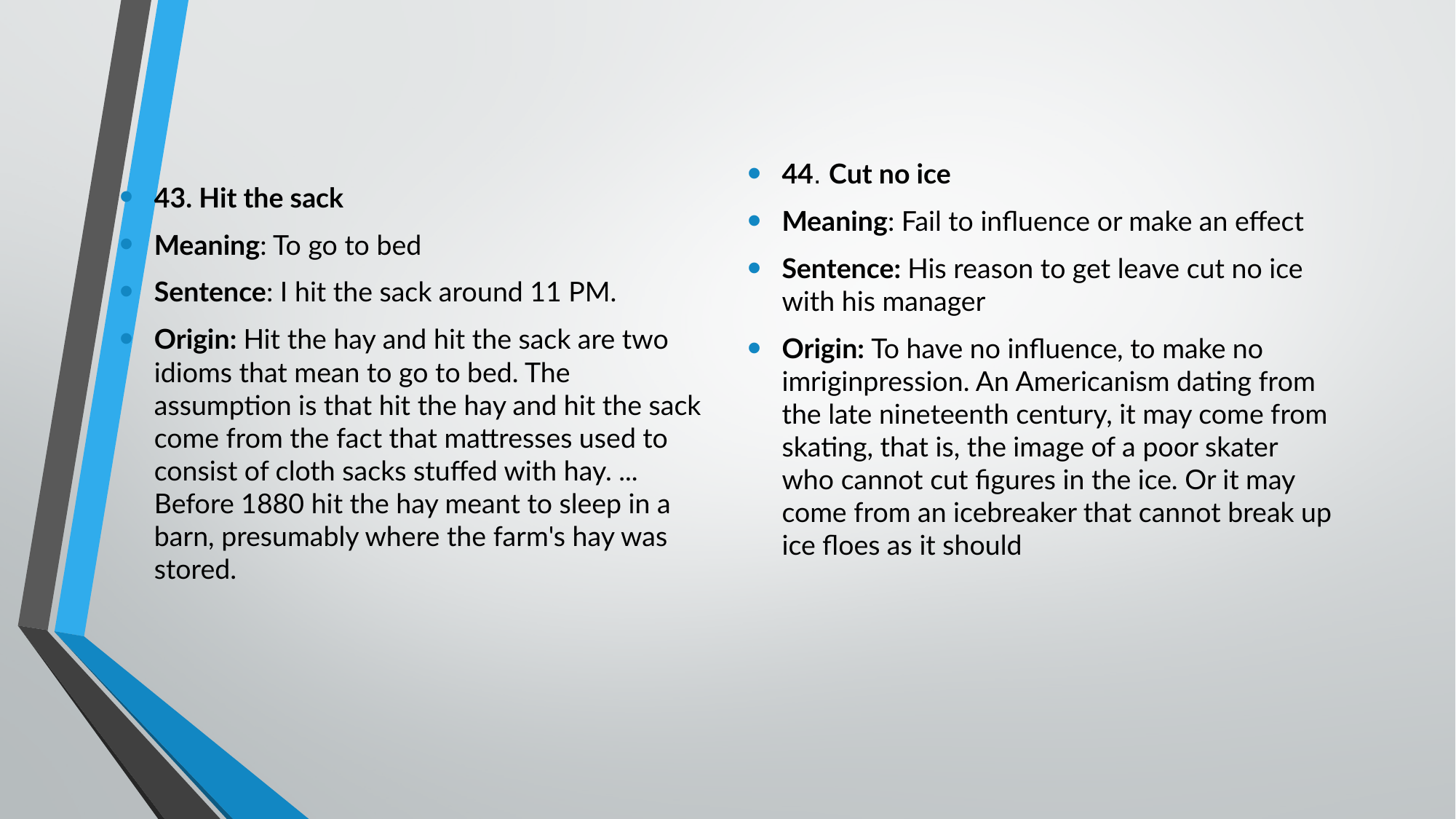

44. Cut no ice
Meaning: Fail to influence or make an effect
Sentence: His reason to get leave cut no ice with his manager
Origin: To have no influence, to make no imriginpression. An Americanism dating from the late nineteenth century, it may come from skating, that is, the image of a poor skater who cannot cut figures in the ice. Or it may come from an icebreaker that cannot break up ice floes as it should

43. Hit the sack
Meaning: To go to bed
Sentence: I hit the sack around 11 PM.
Origin: Hit the hay and hit the sack are two idioms that mean to go to bed. The assumption is that hit the hay and hit the sack come from the fact that mattresses used to consist of cloth sacks stuffed with hay. ... Before 1880 hit the hay meant to sleep in a barn, presumably where the farm's hay was stored.
#